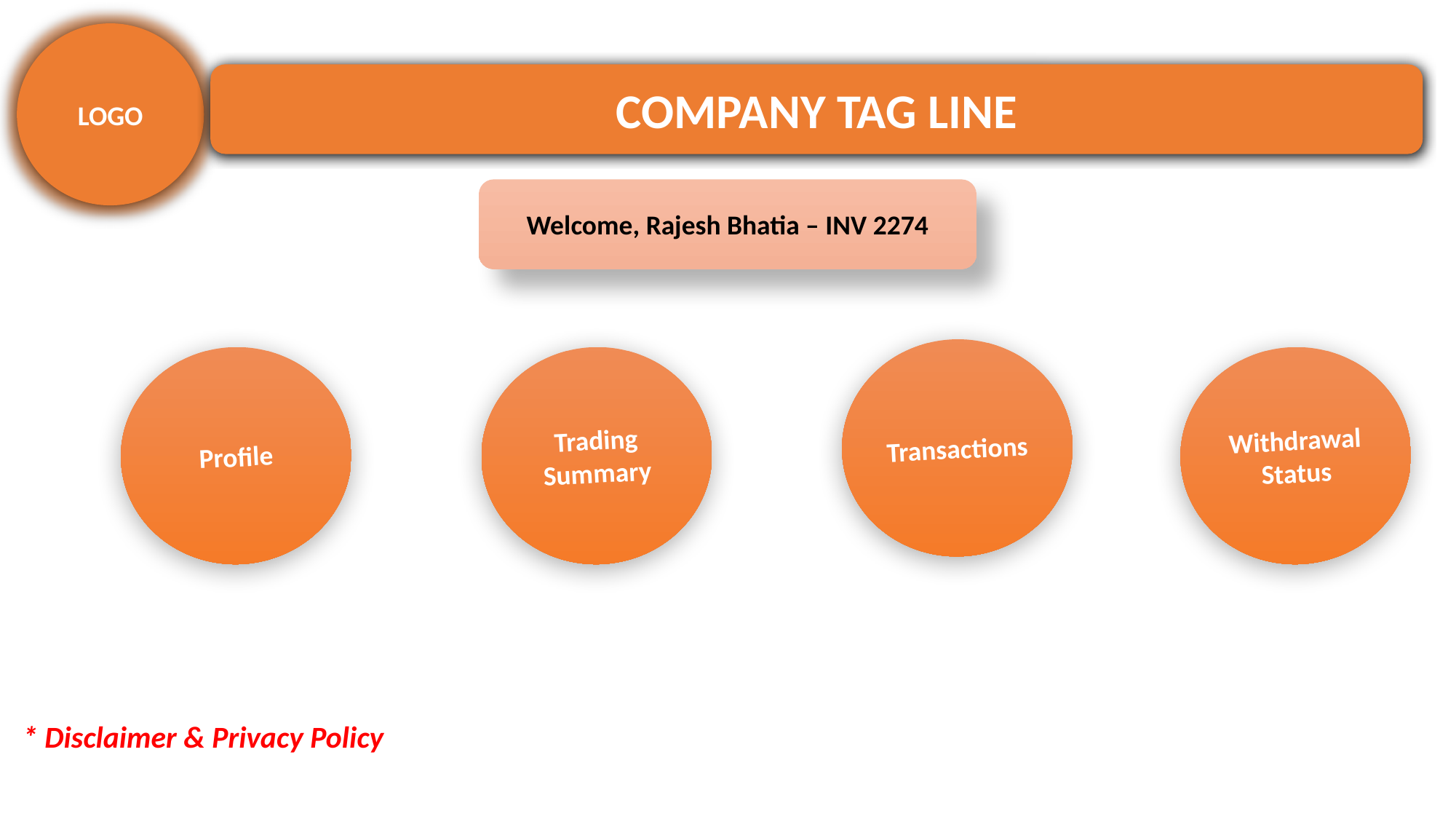

LOGO
COMPANY TAG LINE
Welcome, Rajesh Bhatia – INV 2274
Transactions
Profile
Trading Summary
Withdrawal Status
* Disclaimer & Privacy Policy